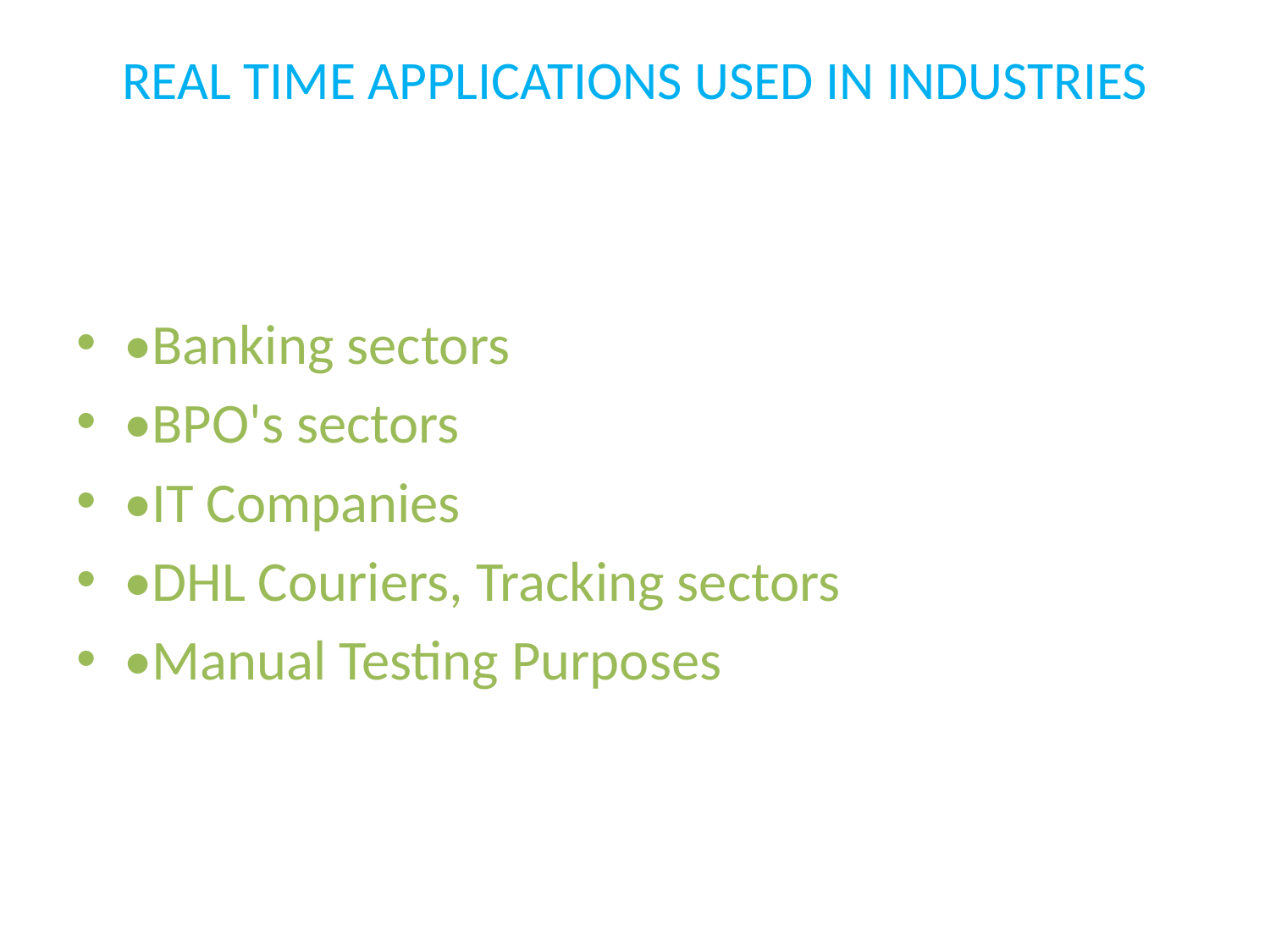

# REAL TIME APPLICATIONS USED IN INDUSTRIES

•Banking sectors
•BPO's sectors
•IT Companies
•DHL Couriers, Tracking sectors
•Manual Testing Purposes